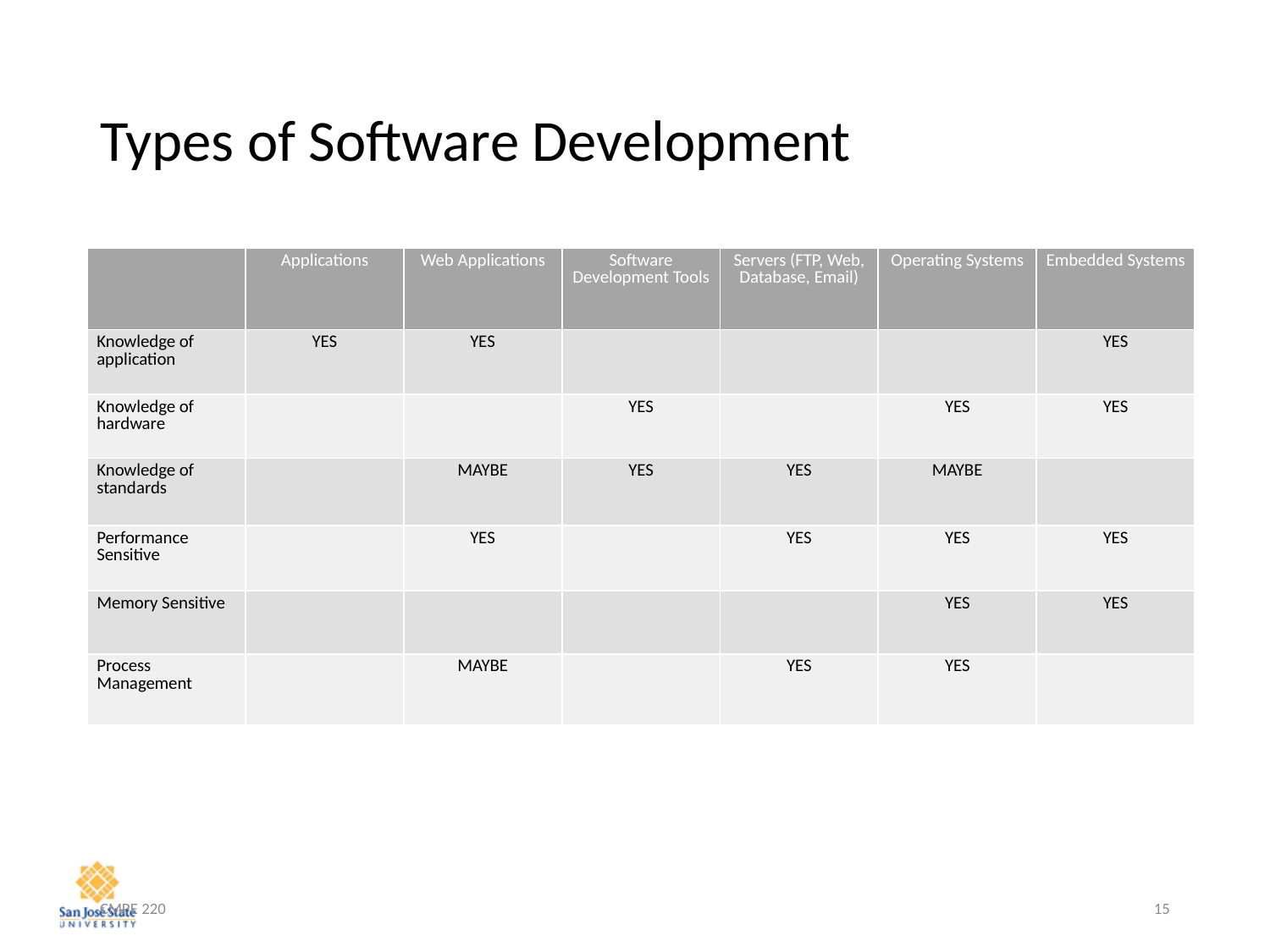

# Types of Software Development
|  | Applications | Web Applications | Software Development Tools | Servers (FTP, Web, Database, Email) | Operating Systems | Embedded Systems |
| --- | --- | --- | --- | --- | --- | --- |
| Knowledge of application | YES | YES |  |  |  | YES |
| Knowledge of hardware |  |  | YES |  | YES | YES |
| Knowledge of standards |  | MAYBE | YES | YES | MAYBE |  |
| Performance Sensitive |  | YES |  | YES | YES | YES |
| Memory Sensitive |  |  |  |  | YES | YES |
| Process Management |  | MAYBE |  | YES | YES |  |
CMPE 220
15